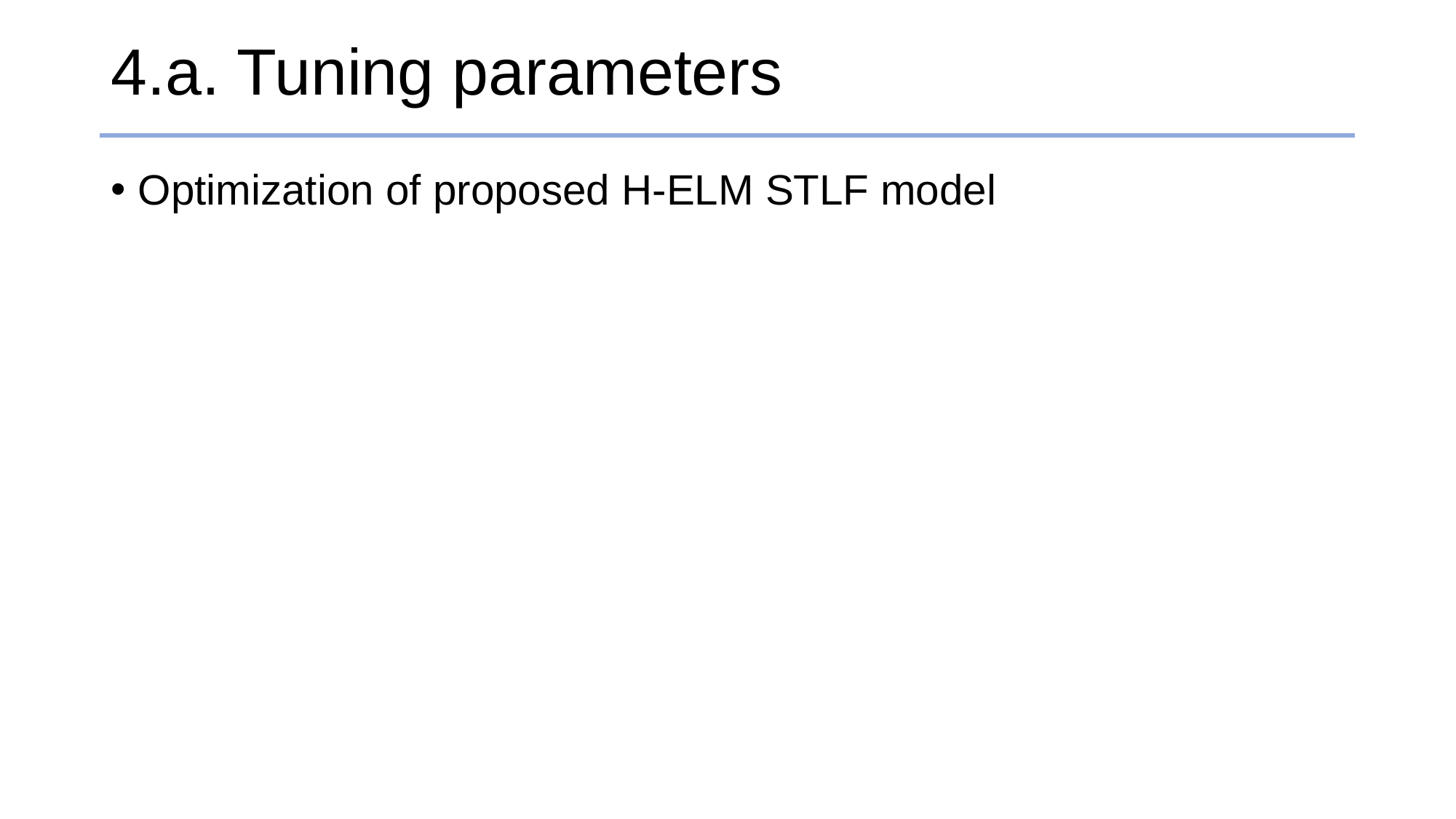

# 4.a. Tuning parameters
Optimization of proposed H-ELM STLF model